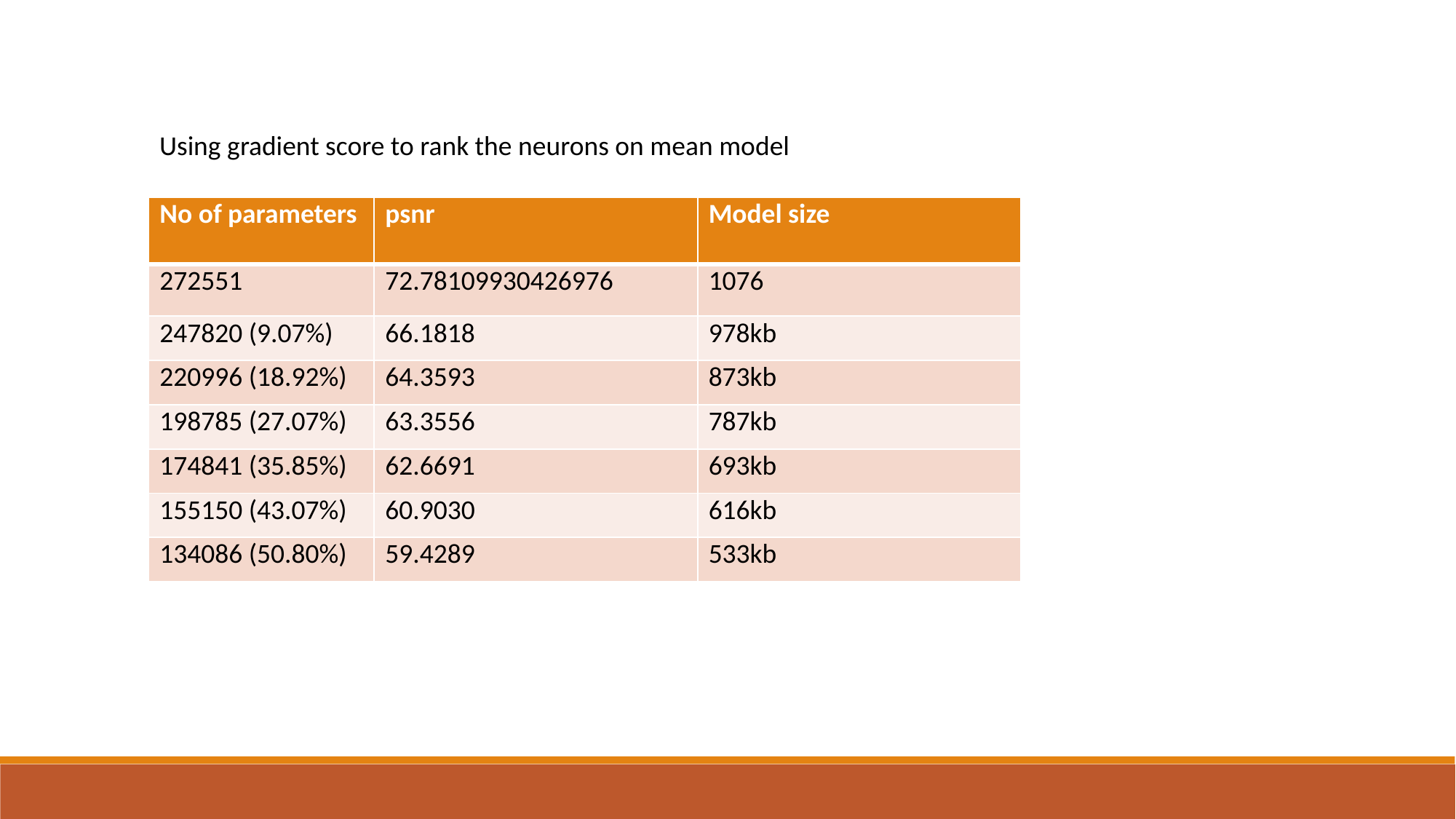

Using gradient score to rank the neurons on mean model
| No of parameters | psnr | Model size |
| --- | --- | --- |
| 272551 | 72.78109930426976 | 1076 |
| 247820 (9.07%) | 66.1818 | 978kb |
| 220996 (18.92%) | 64.3593 | 873kb |
| 198785 (27.07%) | 63.3556 | 787kb |
| 174841 (35.85%) | 62.6691 | 693kb |
| 155150 (43.07%) | 60.9030 | 616kb |
| 134086 (50.80%) | 59.4289 | 533kb |